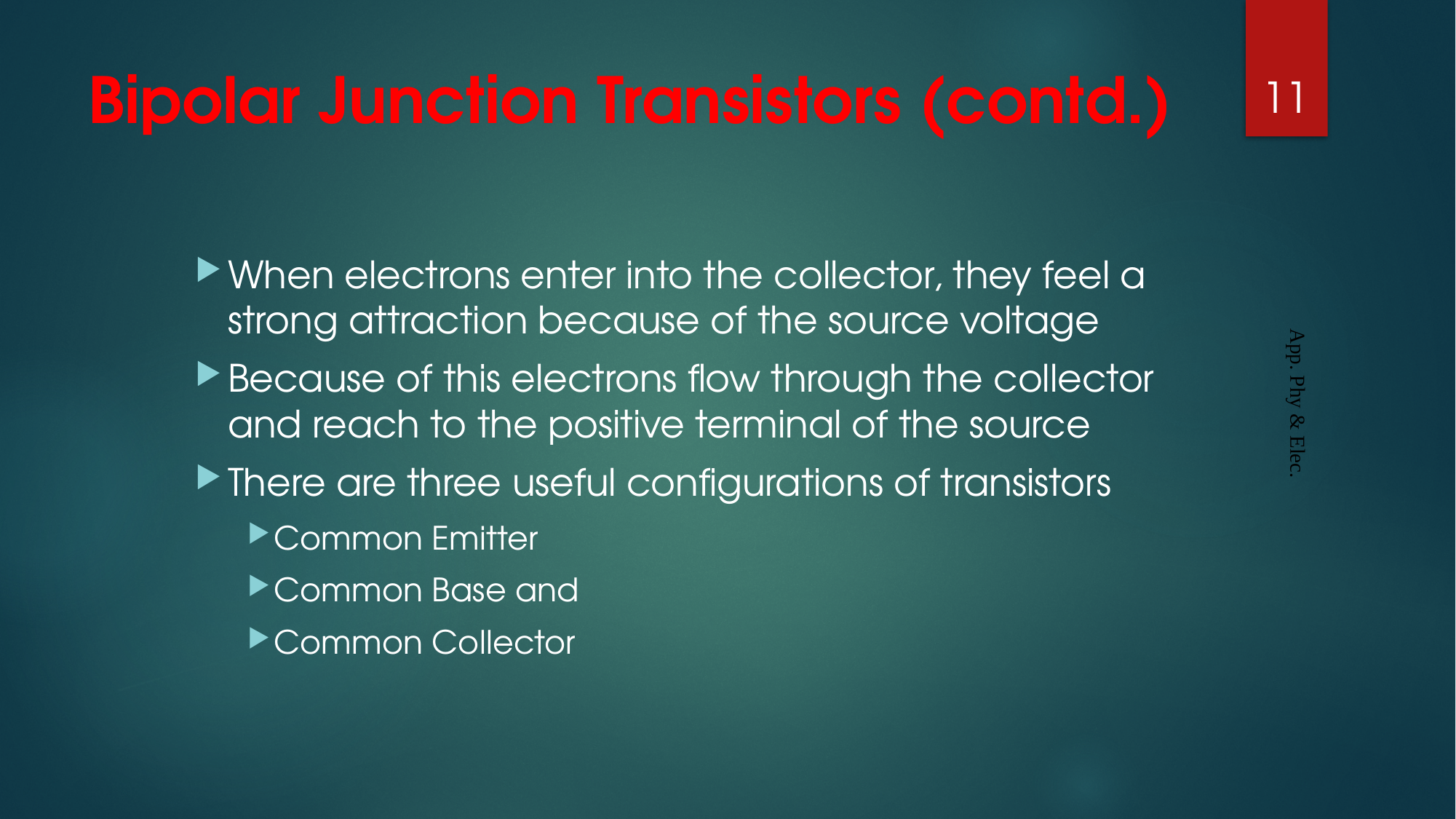

11
# Bipolar Junction Transistors (contd.)
When electrons enter into the collector, they feel a strong attraction because of the source voltage
Because of this electrons flow through the collector and reach to the positive terminal of the source
There are three useful configurations of transistors
Common Emitter
Common Base and
Common Collector
App. Phy & Elec.